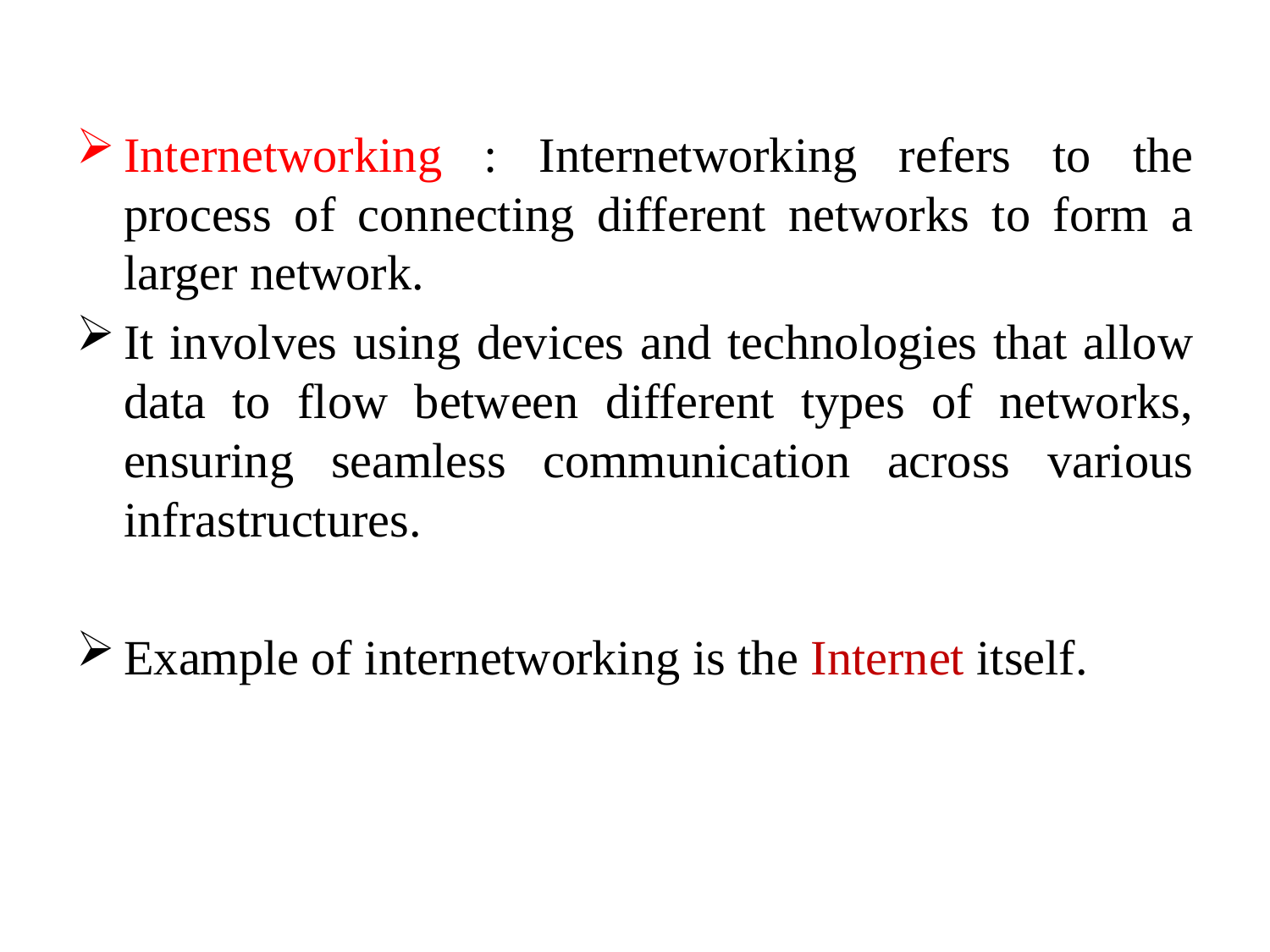

Internetworking : Internetworking refers to the process of connecting different networks to form a larger network.
It involves using devices and technologies that allow data to flow between different types of networks, ensuring seamless communication across various infrastructures.

Example of internetworking is the Internet itself.